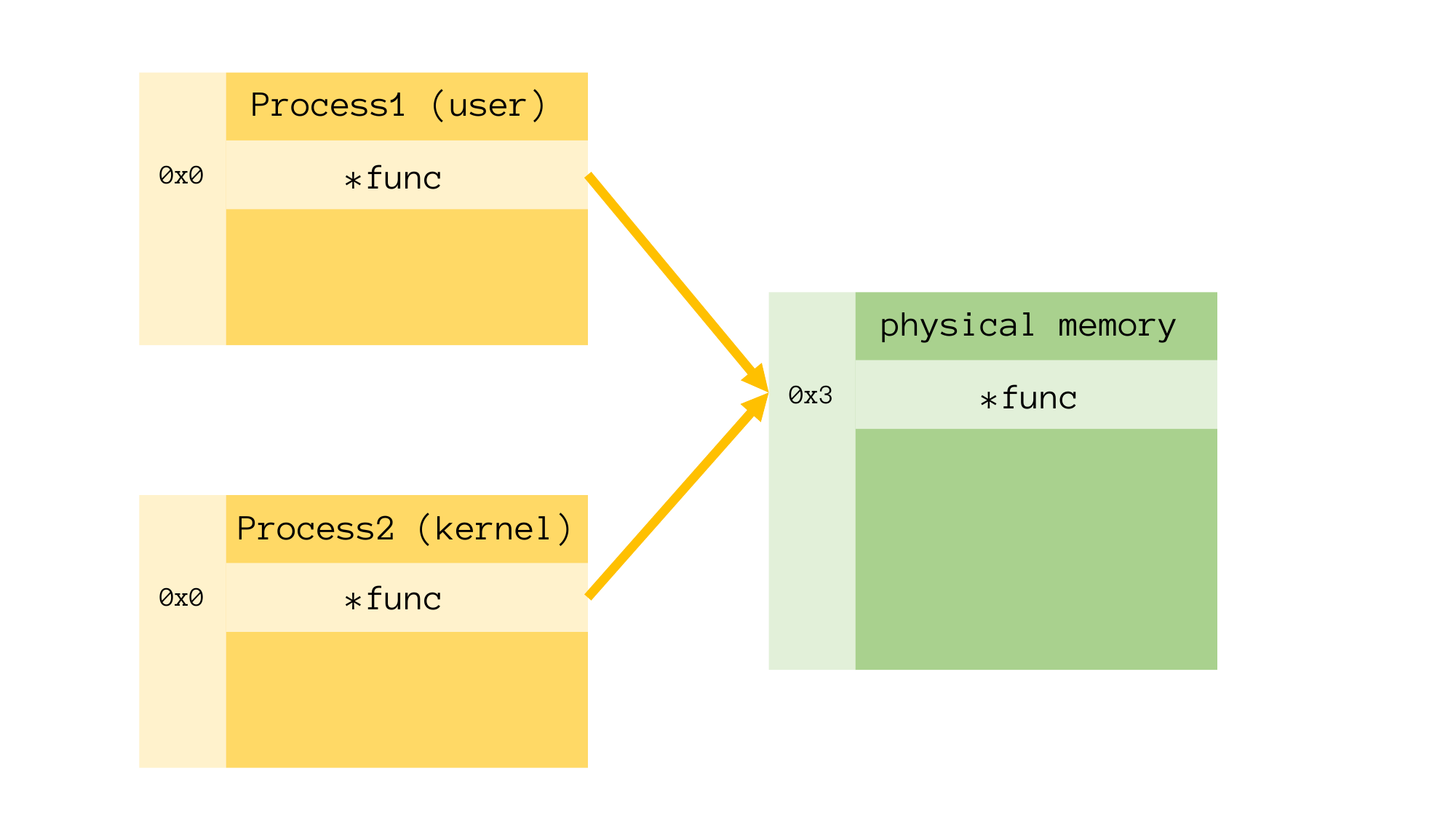

Process1 (user)

*func
0x0

physical memory

*func
0x3

Process2 (kernel)

*func
0x0